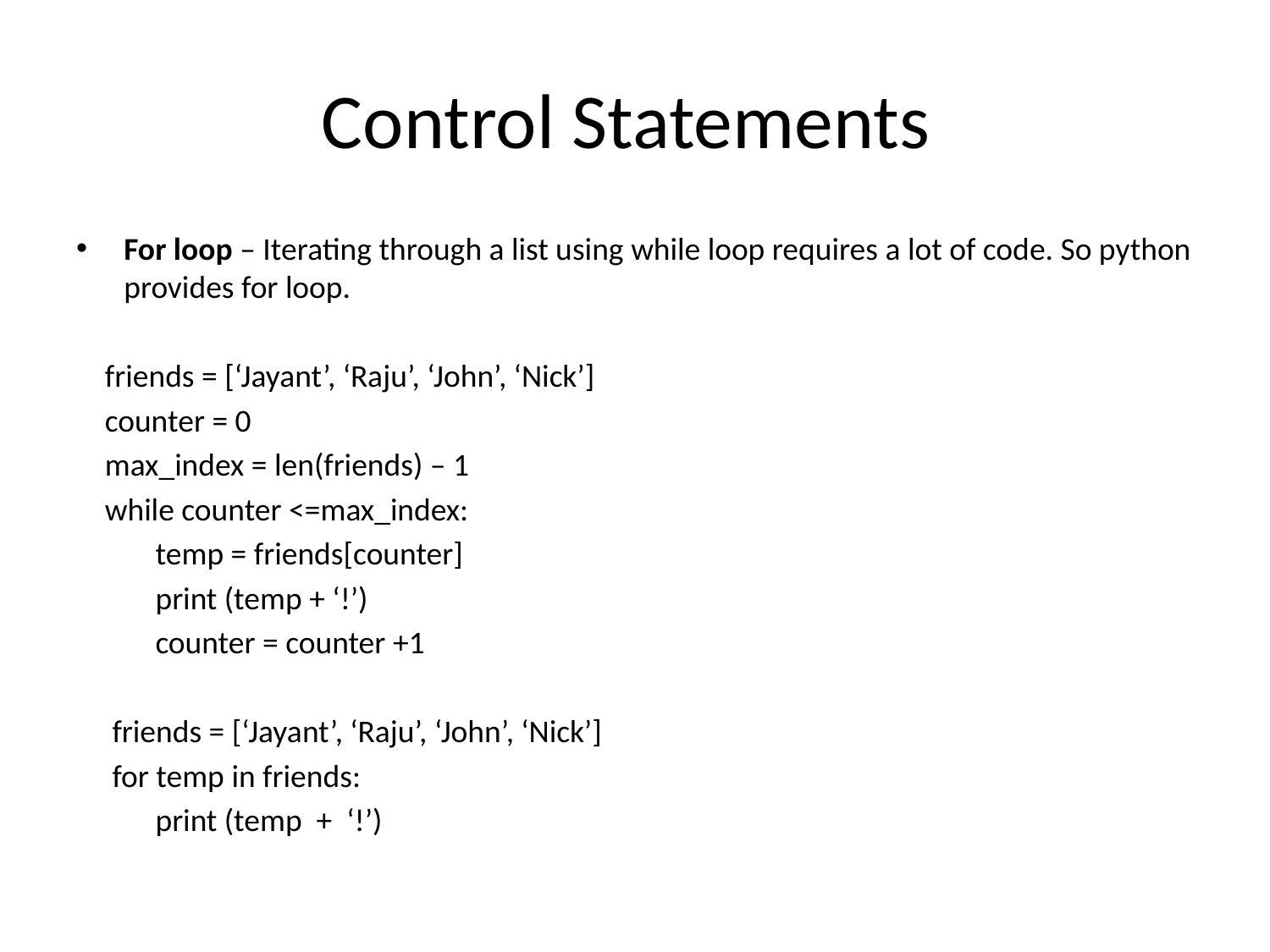

# Control Statements
For loop – Iterating through a list using while loop requires a lot of code. So python provides for loop.

    friends = [‘Jayant’, ‘Raju’, ‘John’, ‘Nick’]
    counter = 0
    max_index = len(friends) – 1
    while counter <=max_index:
           temp = friends[counter]
           print (temp + ‘!’)
           counter = counter +1

     friends = [‘Jayant’, ‘Raju’, ‘John’, ‘Nick’]
     for temp in friends:
           print (temp  +  ‘!’)